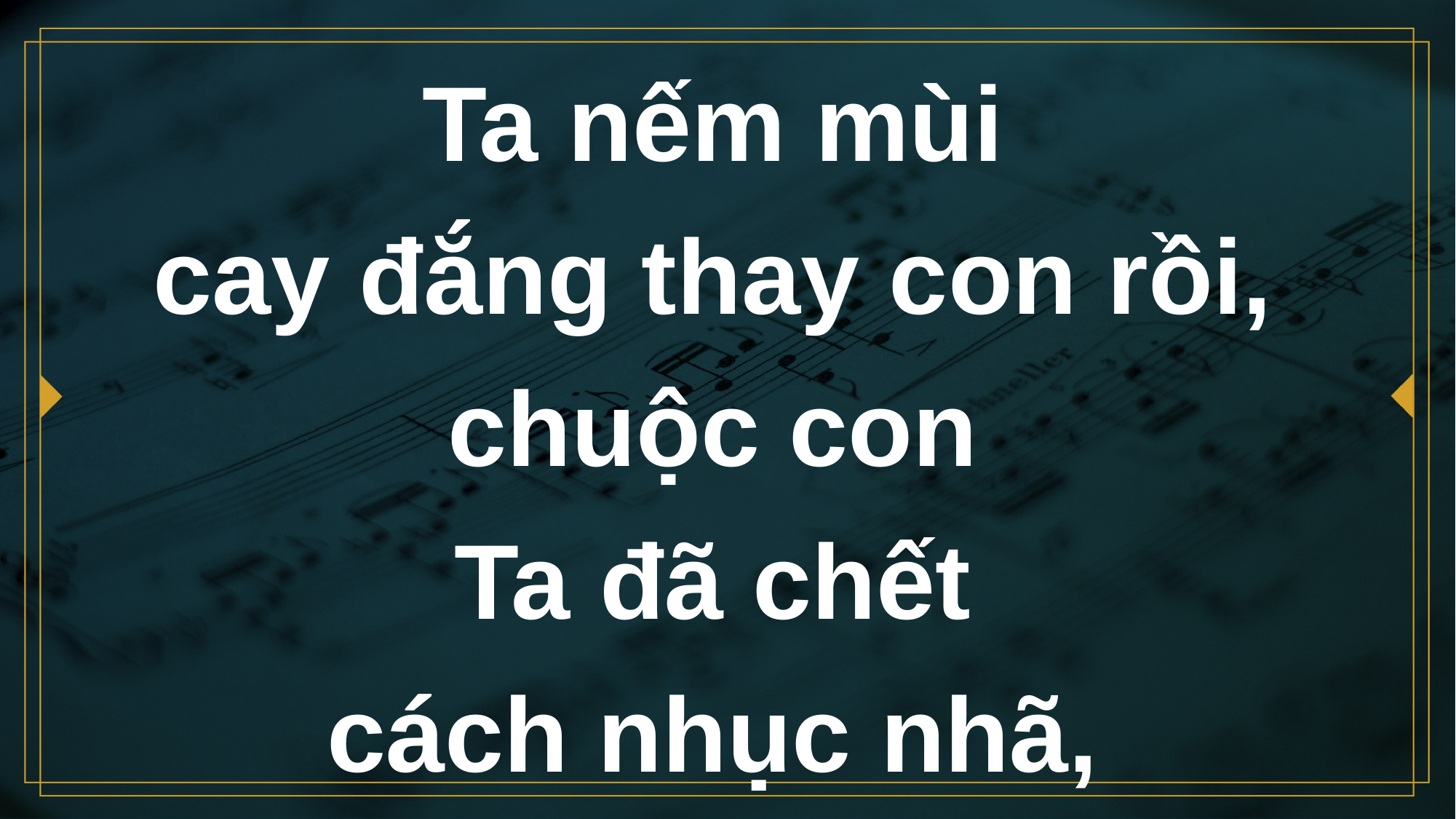

# Ta nếm mùi cay đắng thay con rồi, chuộc con Ta đã chết cách nhục nhã,